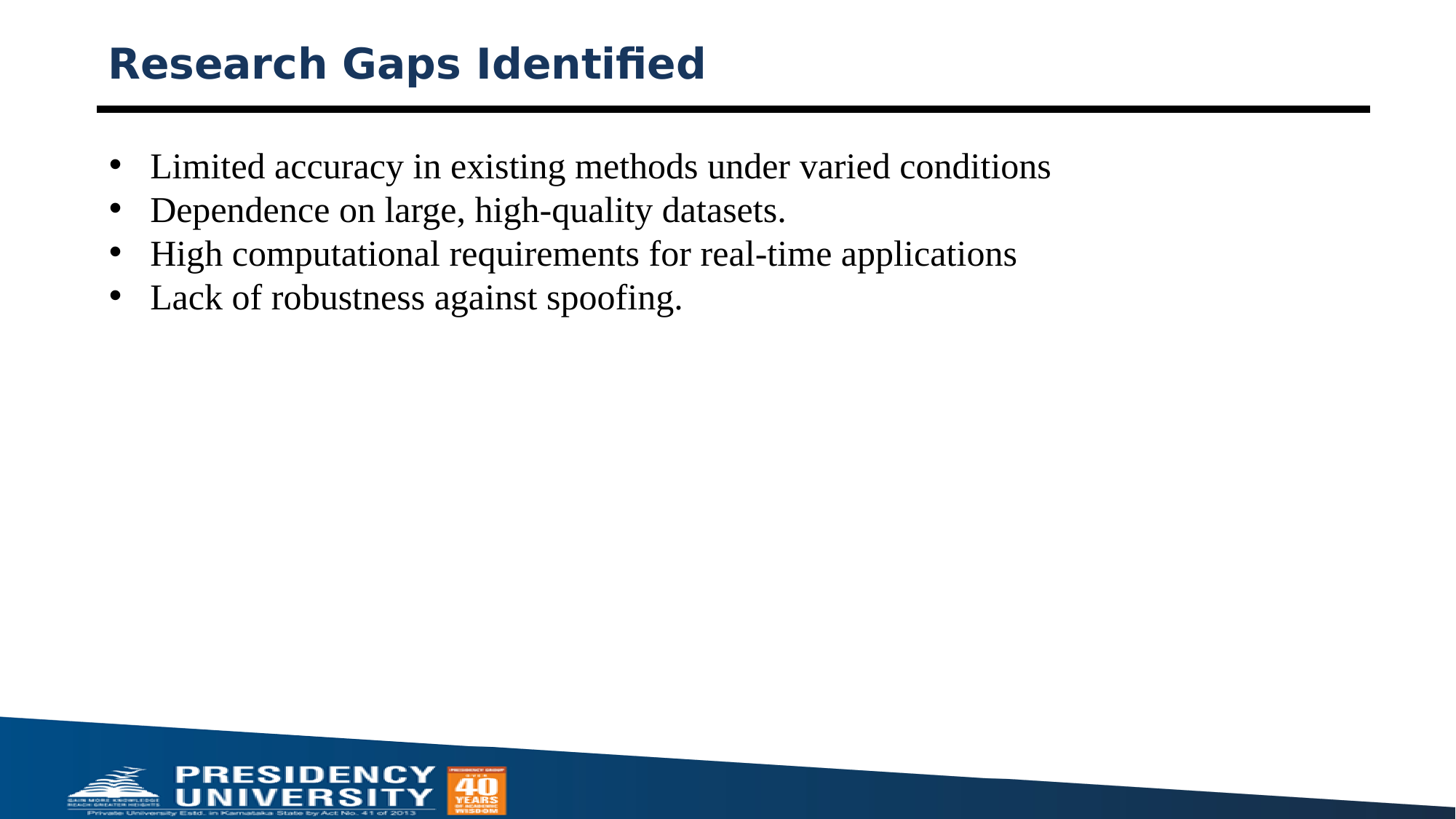

# Research Gaps Identified
Limited accuracy in existing methods under varied conditions
Dependence on large, high-quality datasets.
High computational requirements for real-time applications
Lack of robustness against spoofing.